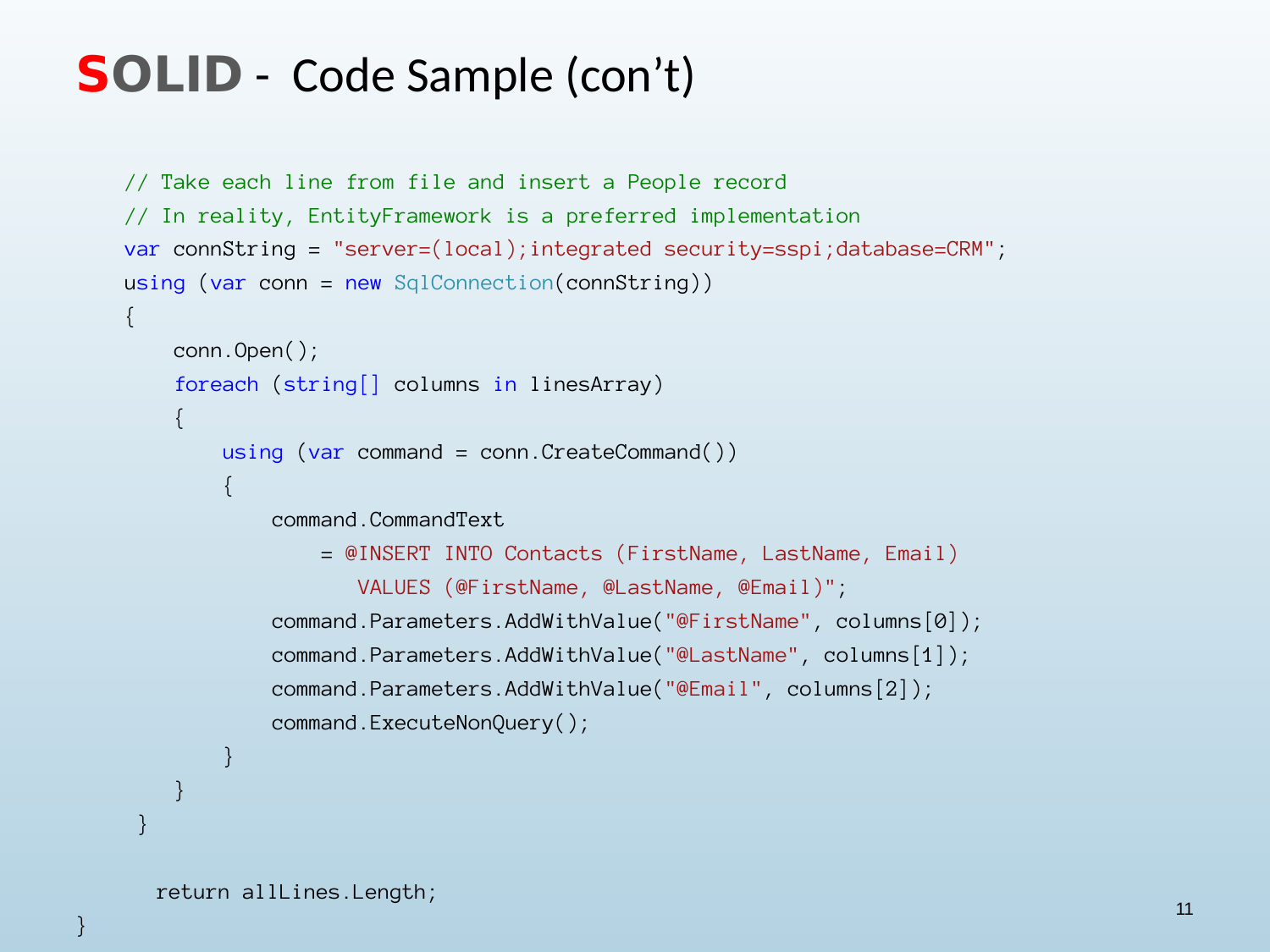

# SOLID -  Code Sample (con’t)
    // Take each line from file and insert a People record
    // In reality, EntityFramework is a preferred implementation
    var connString = "server=(local);integrated security=sspi;database=CRM";
    using (var conn = new SqlConnection(connString))
    {
        conn.Open();
        foreach (string[] columns in linesArray)
        {
            using (var command = conn.CreateCommand())
            {
                command.CommandText
                    = @INSERT INTO Contacts (FirstName, LastName, Email)
                       VALUES (@FirstName, @LastName, @Email)";
                command.Parameters.AddWithValue("@FirstName", columns[0]);
                command.Parameters.AddWithValue("@LastName", columns[1]);
                command.Parameters.AddWithValue("@Email", columns[2]);
                command.ExecuteNonQuery();
            }
        }
     }

	return allLines.Length;
}